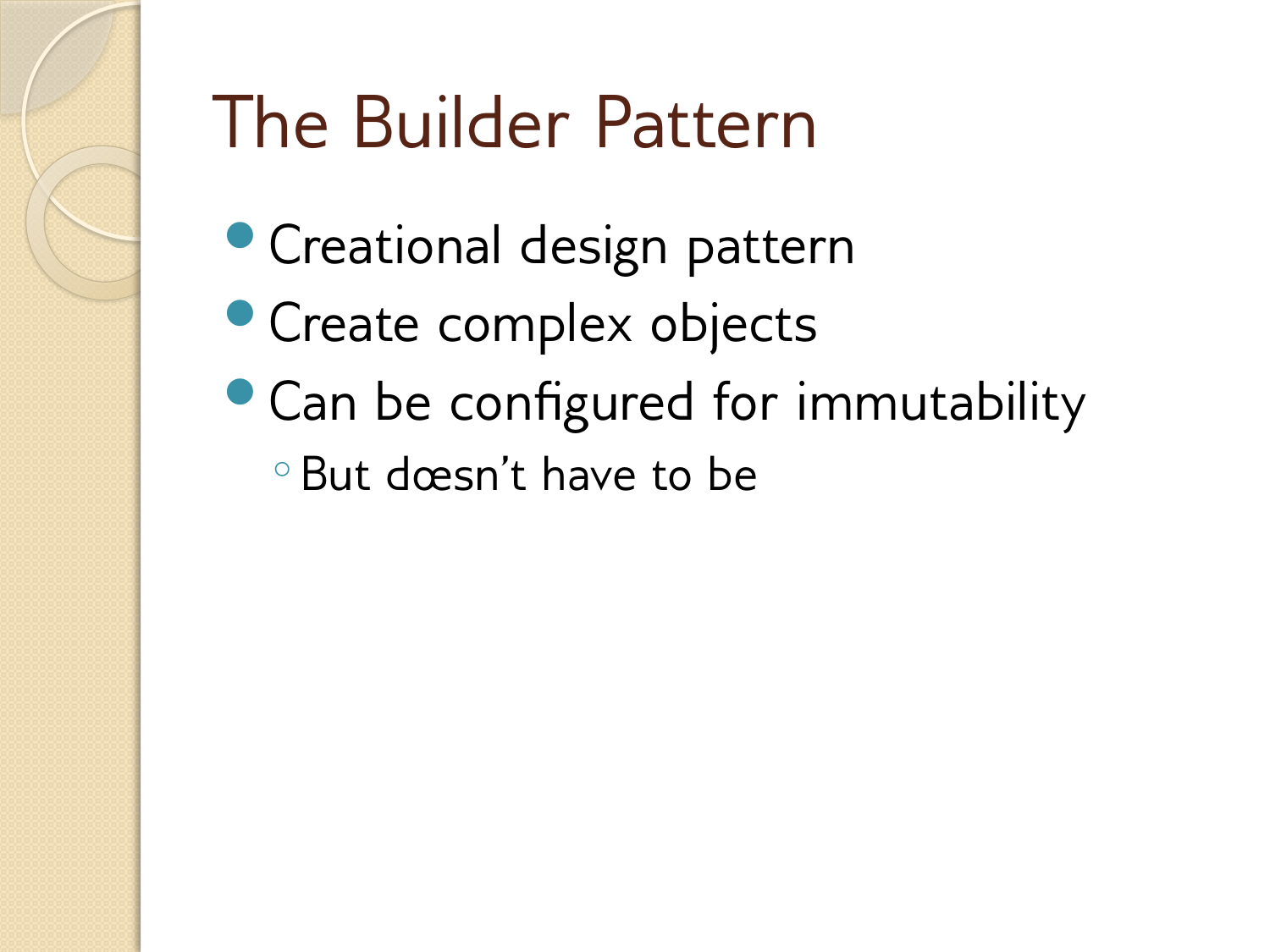

# The Builder Pattern
Creational design pattern
Create complex objects
Can be configured for immutability
But doesn’t have to be